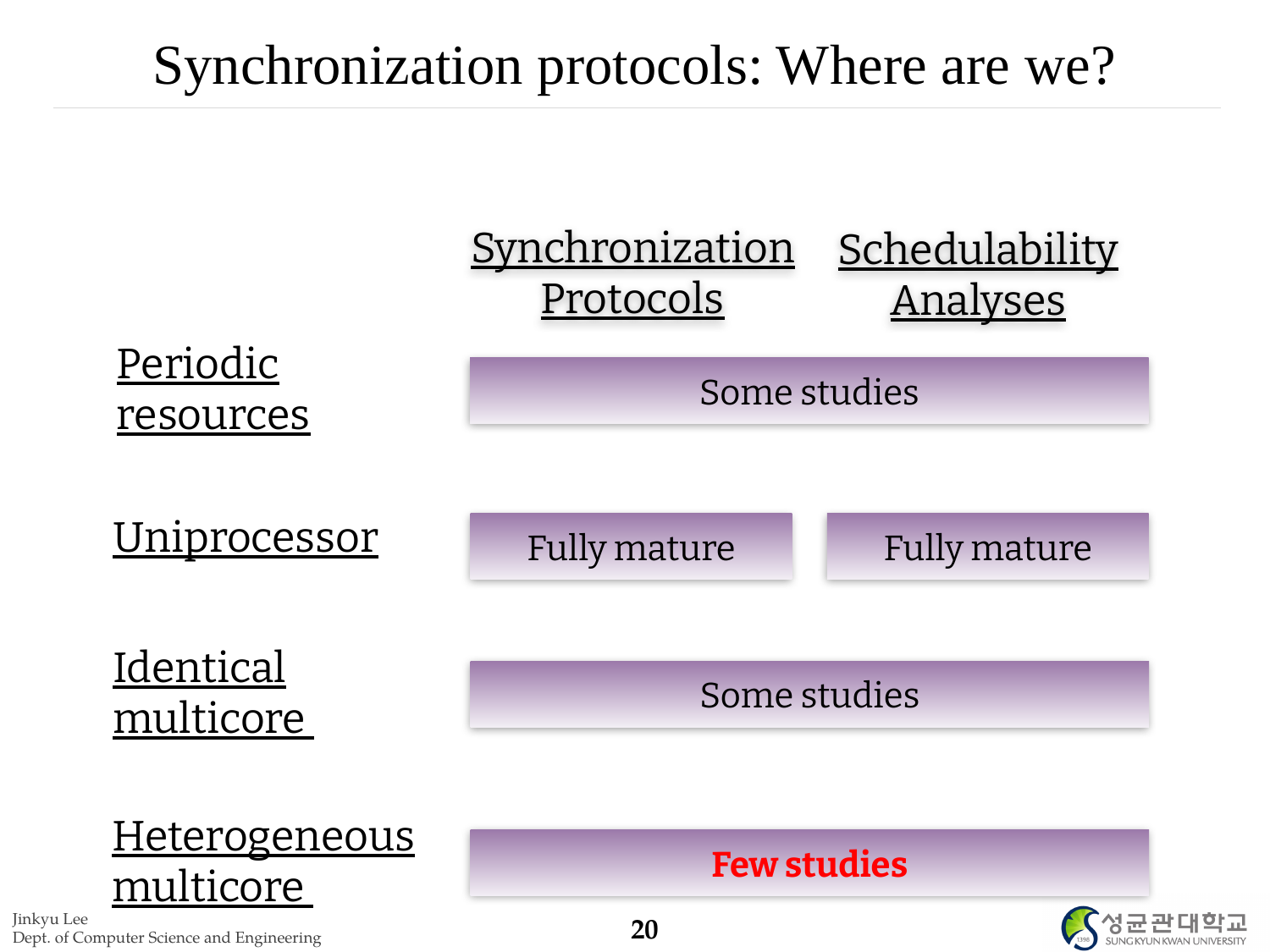

# Synchronization protocols: Where are we?
Synchronization Protocols
Schedulability Analyses
Periodic resources
Some studies
Uniprocessor
Fully mature
Fully mature
Identical multicore
Some studies
Heterogeneousmulticore
Few studies